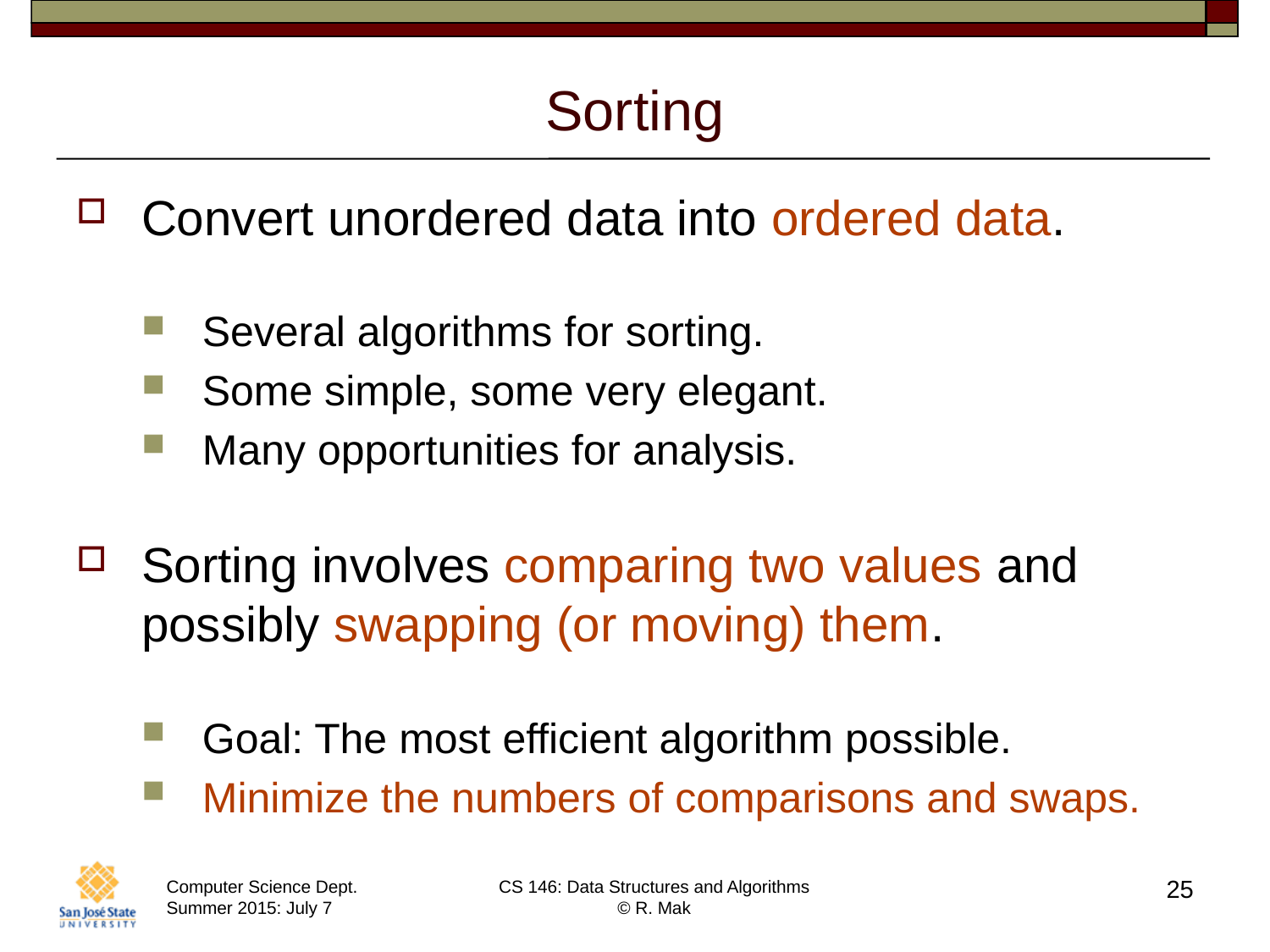

# Sorting
Convert unordered data into ordered data.

Several algorithms for sorting.
Some simple, some very elegant.
Many opportunities for analysis.

Sorting involves comparing two values and possibly swapping (or moving) them.

Goal: The most efficient algorithm possible.
Minimize the numbers of comparisons and swaps.
25